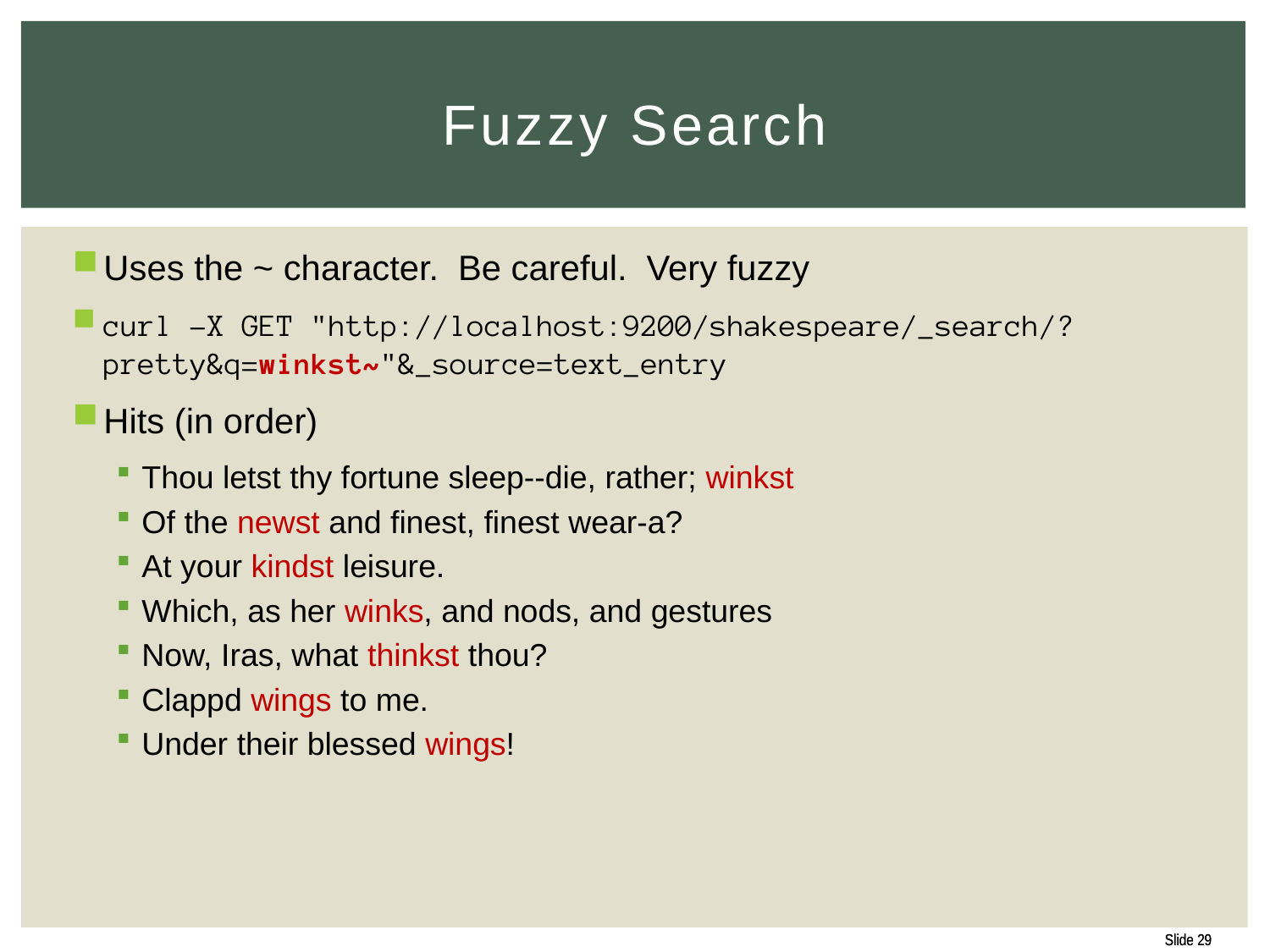

# Fuzzy Search
Uses the ~ character.  Be careful.  Very fuzzy
curl -X GET "http://localhost:9200/shakespeare/_search/?pretty&q=winkst~"&_source=text_entry
Hits (in order)
Thou letst thy fortune sleep--die, rather; winkst
Of the newst and finest, finest wear-a?
At your kindst leisure.
Which, as her winks, and nods, and gestures
Now, Iras, what thinkst thou?
Clappd wings to me.
Under their blessed wings!